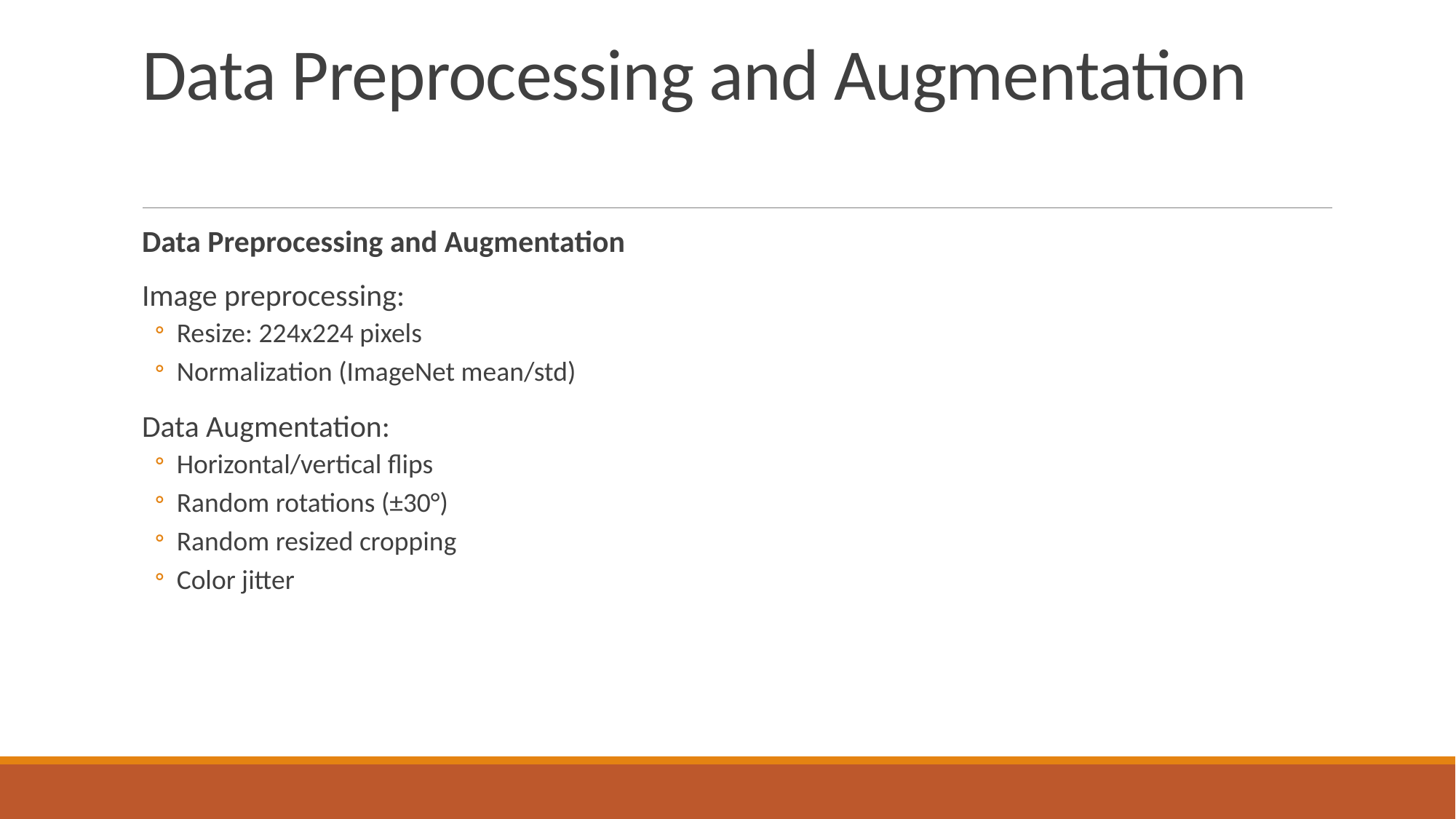

# Data Preprocessing and Augmentation
Data Preprocessing and Augmentation
Image preprocessing:
Resize: 224x224 pixels
Normalization (ImageNet mean/std)
Data Augmentation:
Horizontal/vertical flips
Random rotations (±30°)
Random resized cropping
Color jitter